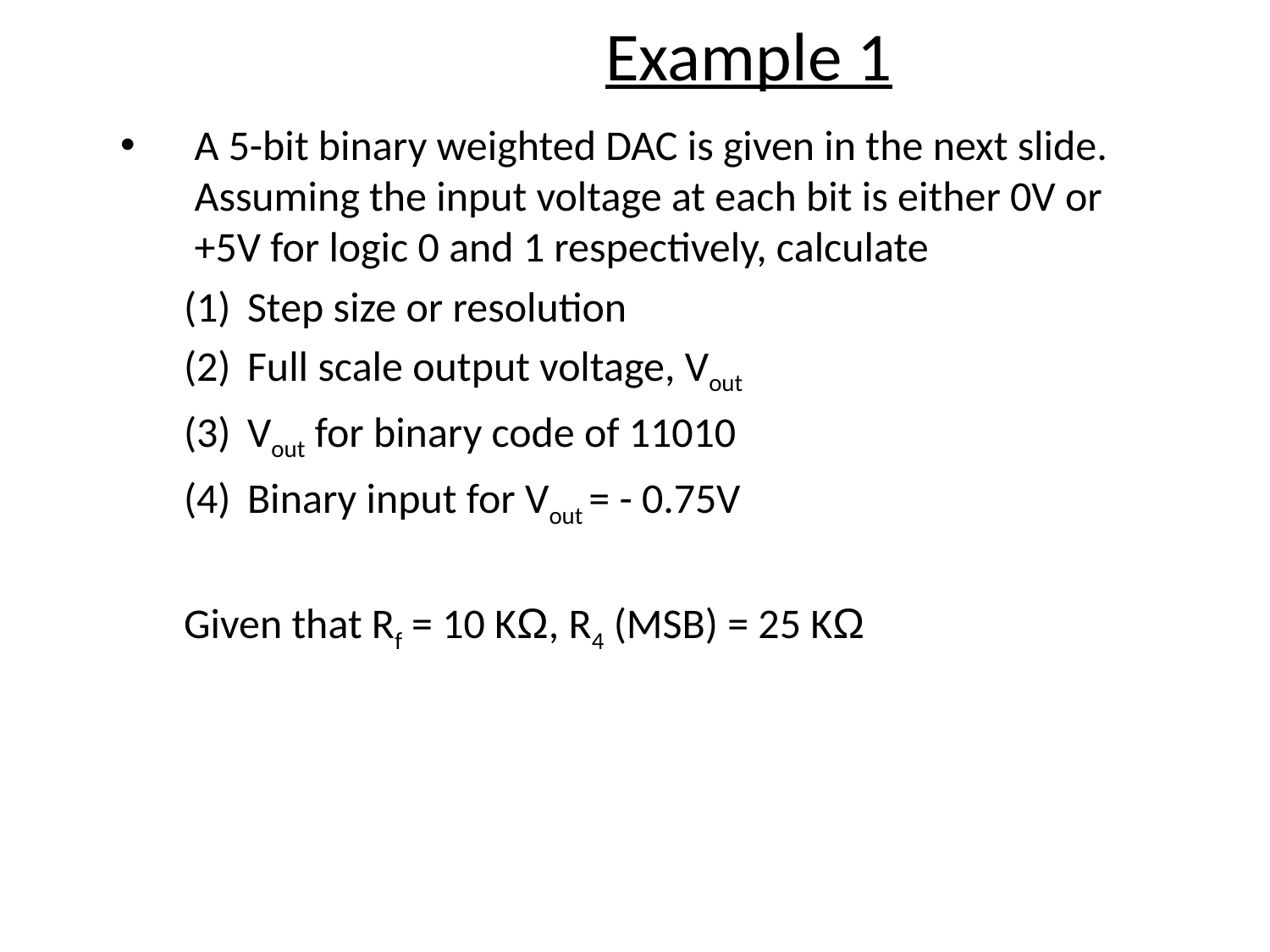

Example 1
A 5-bit binary weighted DAC is given in the next slide. Assuming the input voltage at each bit is either 0V or +5V for logic 0 and 1 respectively, calculate
Step size or resolution
Full scale output voltage, Vout
Vout for binary code of 11010
Binary input for Vout = - 0.75V

Given that Rf = 10 KΩ, R4 (MSB) = 25 KΩ